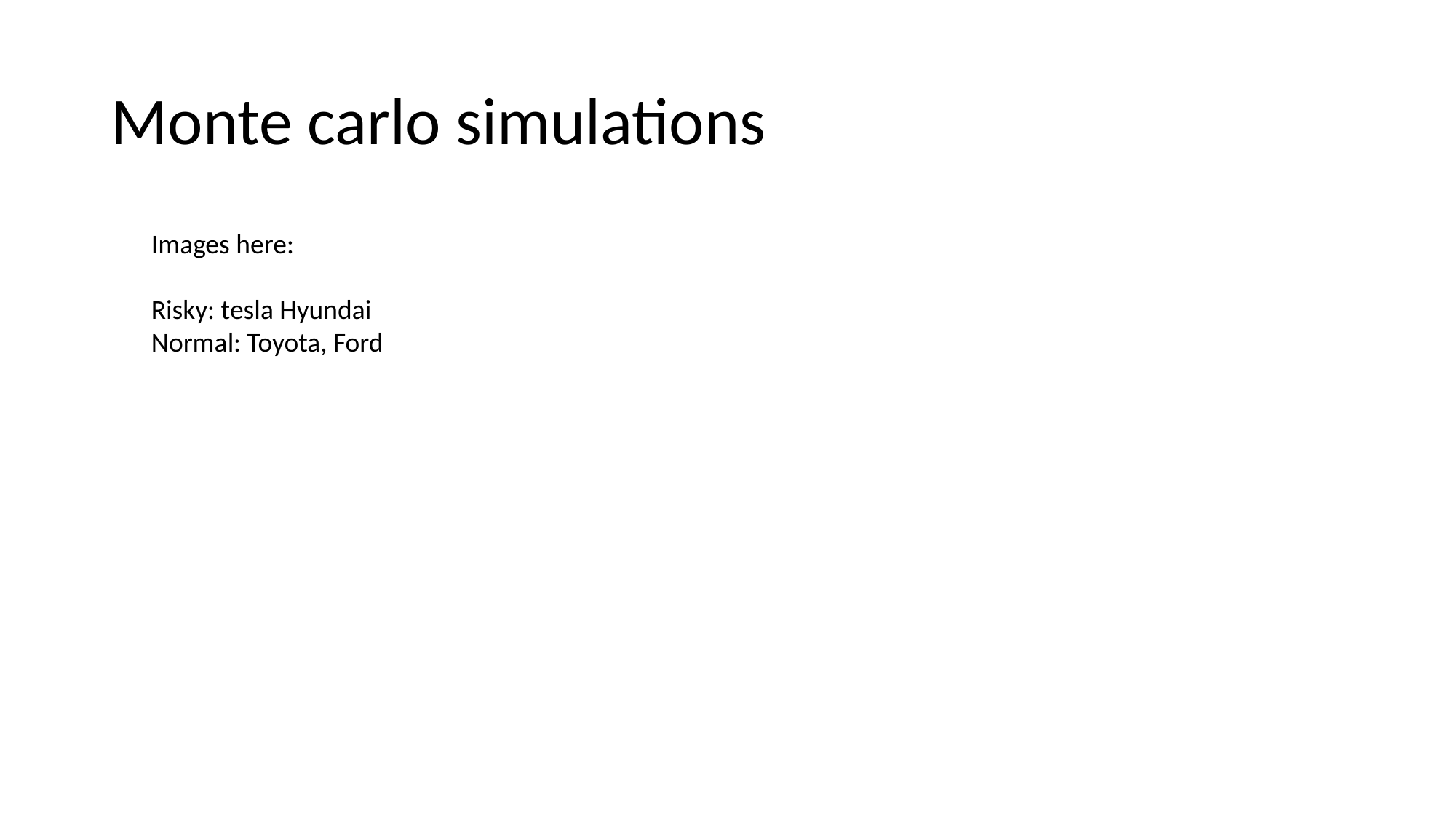

# Monte carlo simulations
Images here:

Risky: tesla Hyundai
Normal: Toyota, Ford